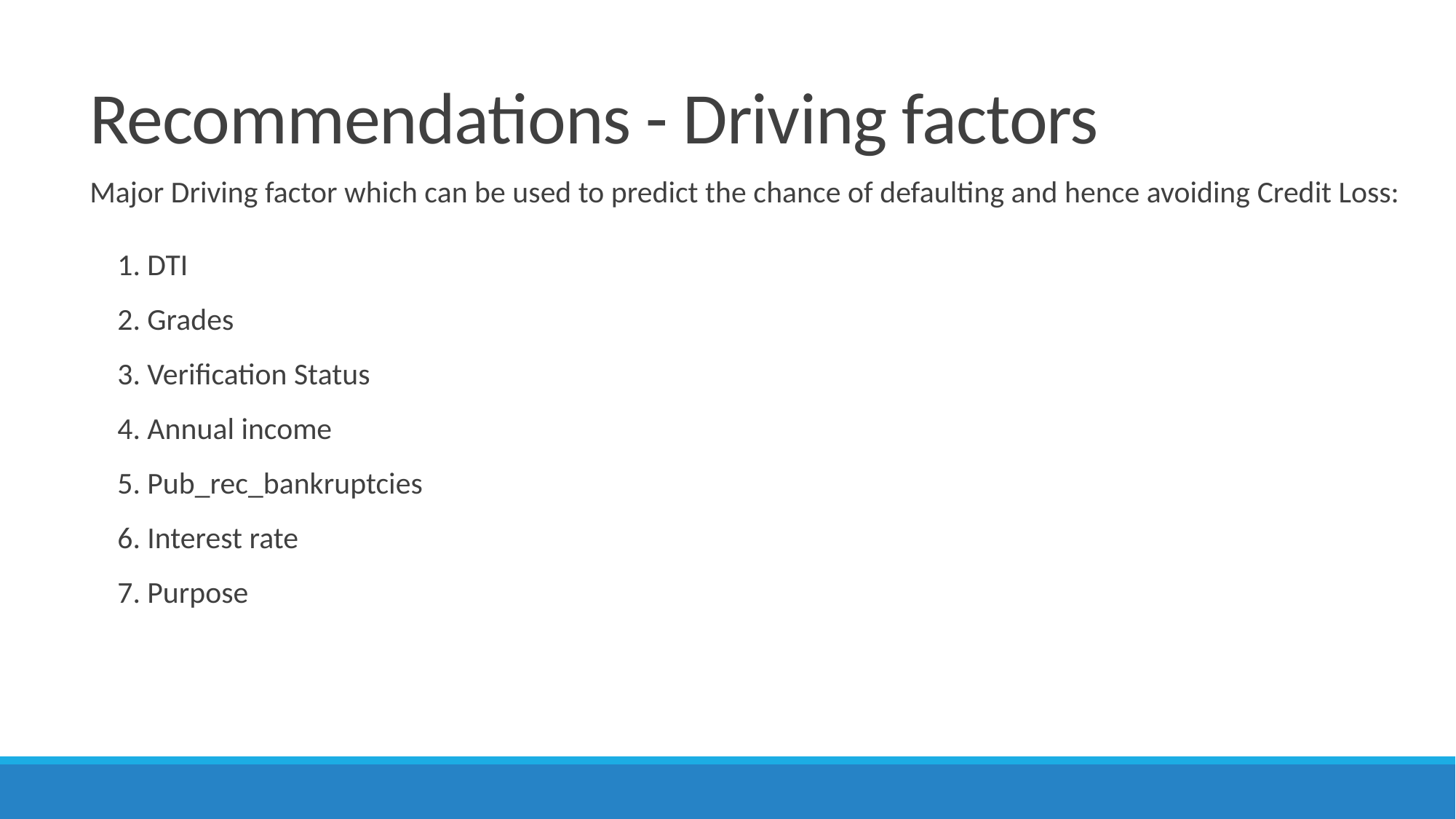

# Recommendations - Driving factors
Major Driving factor which can be used to predict the chance of defaulting and hence avoiding Credit Loss:
    1. DTI
    2. Grades
    3. Verification Status
    4. Annual income
    5. Pub_rec_bankruptcies
    6. Interest rate
    7. Purpose